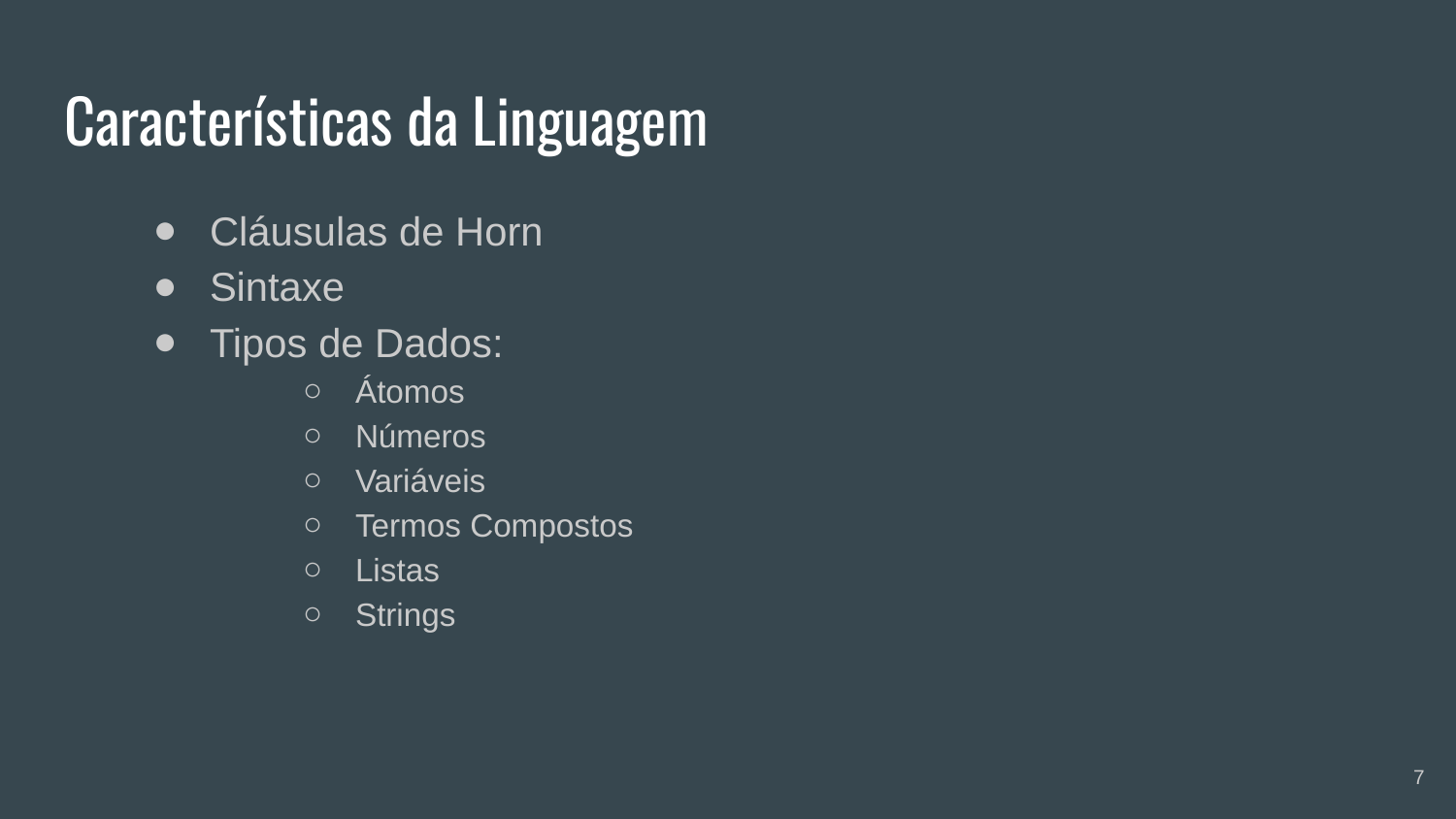

# Características da Linguagem
Cláusulas de Horn
Sintaxe
Tipos de Dados:
Átomos
Números
Variáveis
Termos Compostos
Listas
Strings
7